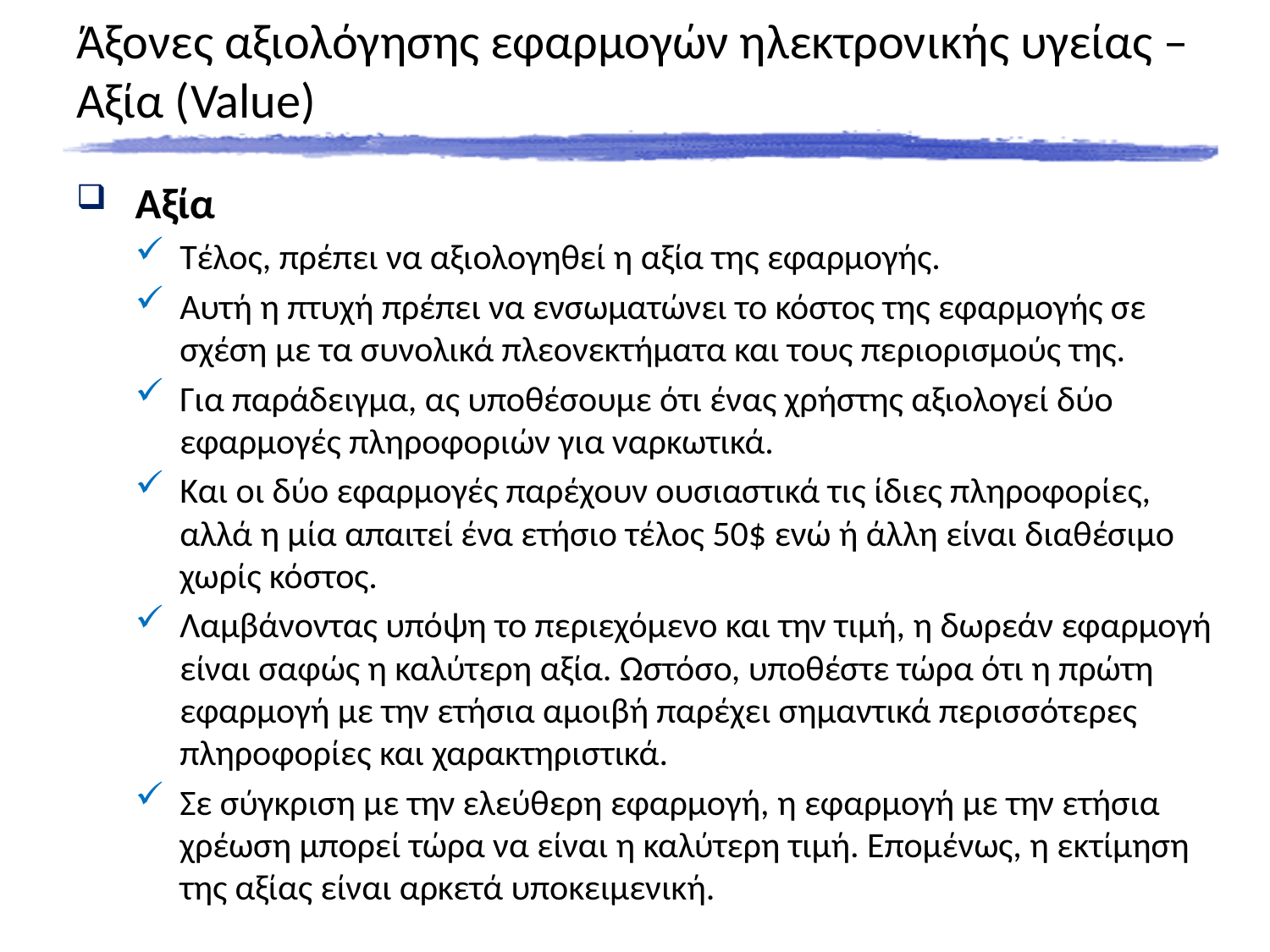

# Άξονες αξιολόγησης εφαρμογών ηλεκτρονικής υγείας – Αξία (Value)
Αξία
Τέλος, πρέπει να αξιολογηθεί η αξία της εφαρμογής.
Αυτή η πτυχή πρέπει να ενσωματώνει το κόστος της εφαρμογής σε σχέση με τα συνολικά πλεονεκτήματα και τους περιορισμούς της.
Για παράδειγμα, ας υποθέσουμε ότι ένας χρήστης αξιολογεί δύο εφαρμογές πληροφοριών για ναρκωτικά.
Και οι δύο εφαρμογές παρέχουν ουσιαστικά τις ίδιες πληροφορίες, αλλά η μία απαιτεί ένα ετήσιο τέλος 50$ ενώ ή άλλη είναι διαθέσιμο χωρίς κόστος.
Λαμβάνοντας υπόψη το περιεχόμενο και την τιμή, η δωρεάν εφαρμογή είναι σαφώς η καλύτερη αξία. Ωστόσο, υποθέστε τώρα ότι η πρώτη εφαρμογή με την ετήσια αμοιβή παρέχει σημαντικά περισσότερες πληροφορίες και χαρακτηριστικά.
Σε σύγκριση με την ελεύθερη εφαρμογή, η εφαρμογή με την ετήσια χρέωση μπορεί τώρα να είναι η καλύτερη τιμή. Επομένως, η εκτίμηση της αξίας είναι αρκετά υποκειμενική.